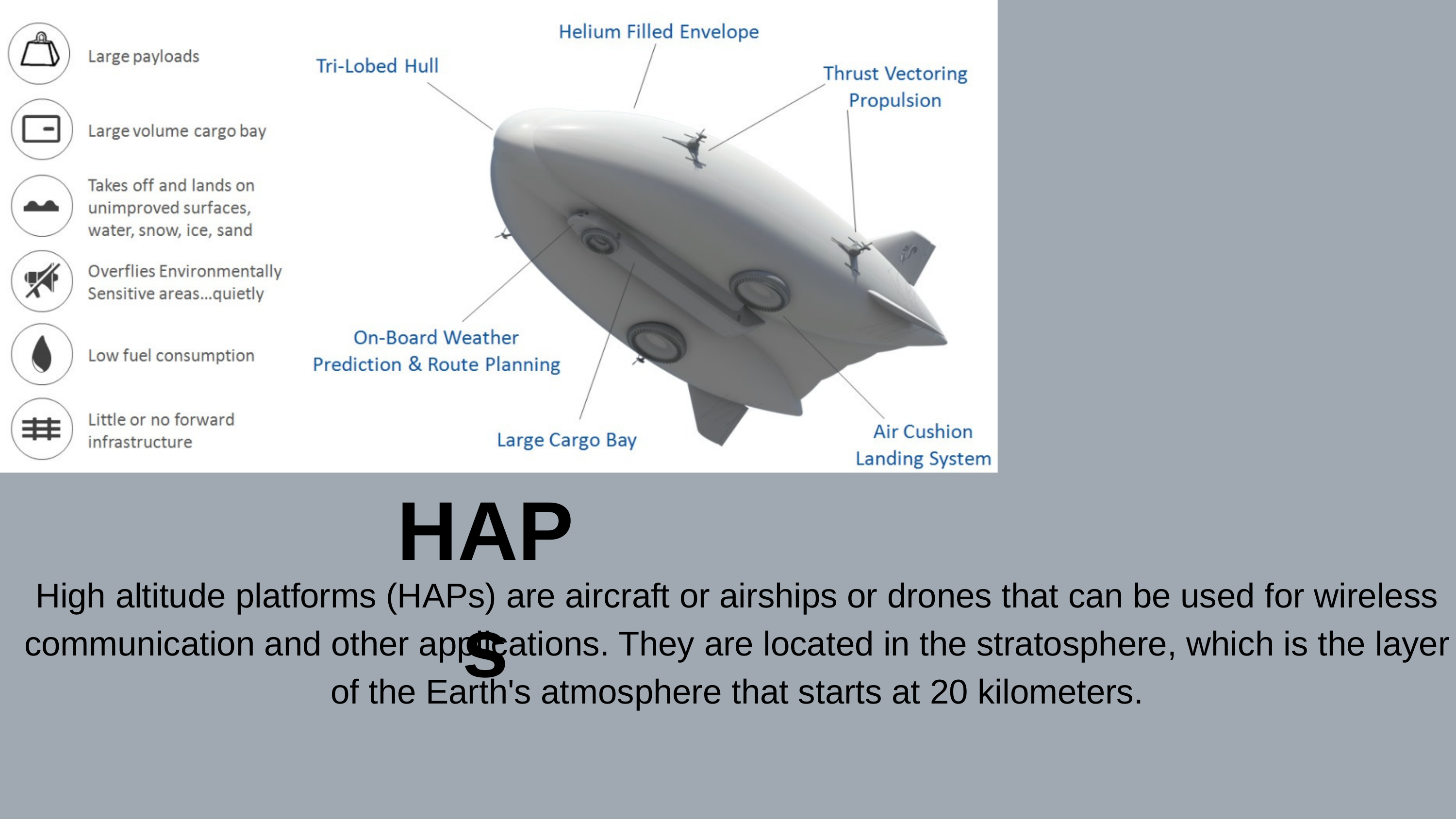

HAPs
High altitude platforms (HAPs) are aircraft or airships or drones that can be used for wireless communication and other applications. They are located in the stratosphere, which is the layer of the Earth's atmosphere that starts at 20 kilometers.